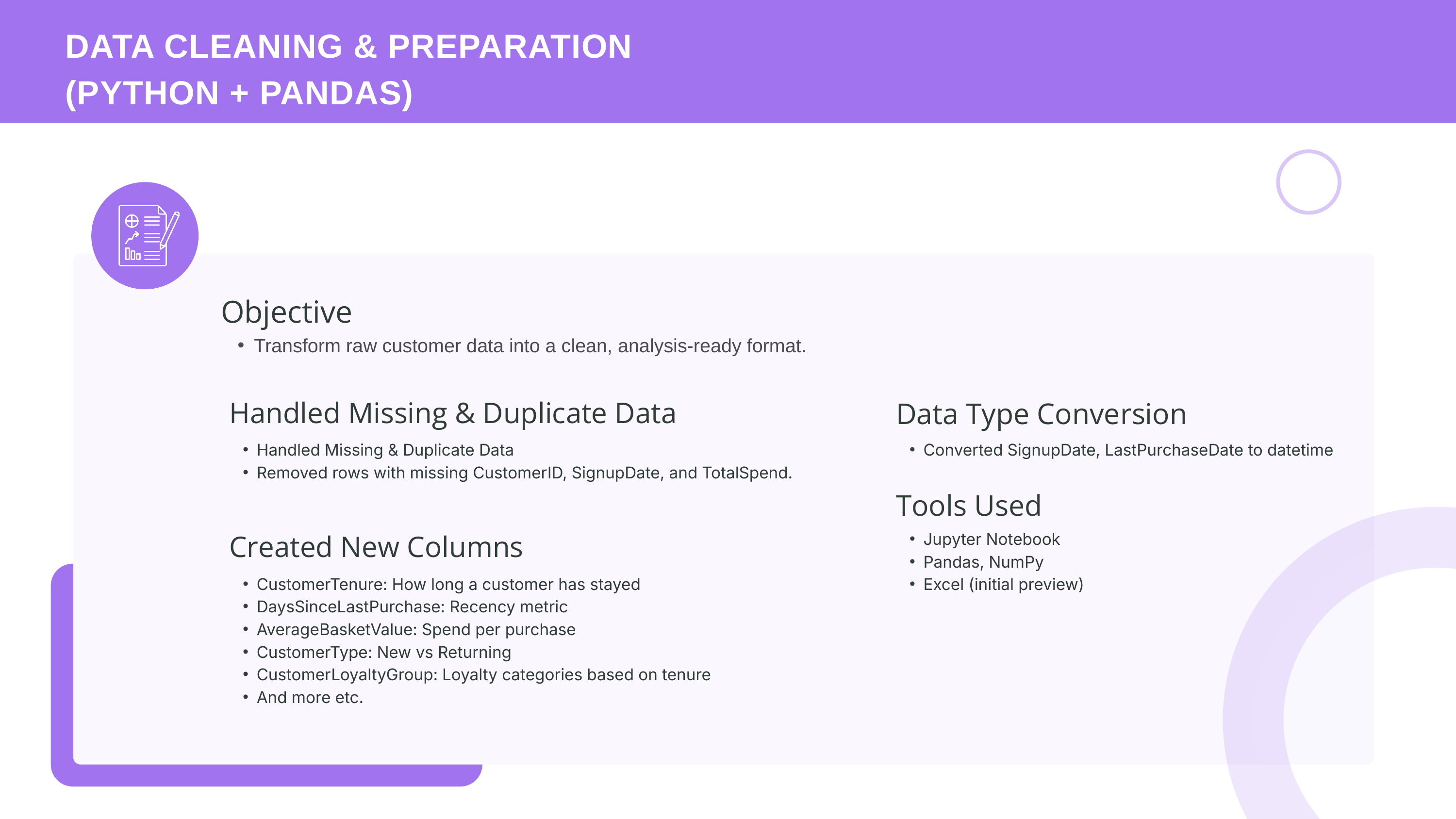

DATA CLEANING & PREPARATION (PYTHON + PANDAS)

Objective
Transform raw customer data into a clean, analysis-ready format.
Handled Missing & Duplicate Data
Data Type Conversion
Handled Missing & Duplicate Data
Removed rows with missing CustomerID, SignupDate, and TotalSpend.
Converted SignupDate, LastPurchaseDate to datetime
Tools Used
Created New Columns
Jupyter Notebook
Pandas, NumPy
Excel (initial preview)

CustomerTenure: How long a customer has stayed
DaysSinceLastPurchase: Recency metric
AverageBasketValue: Spend per purchase
CustomerType: New vs Returning
CustomerLoyaltyGroup: Loyalty categories based on tenure
And more etc.